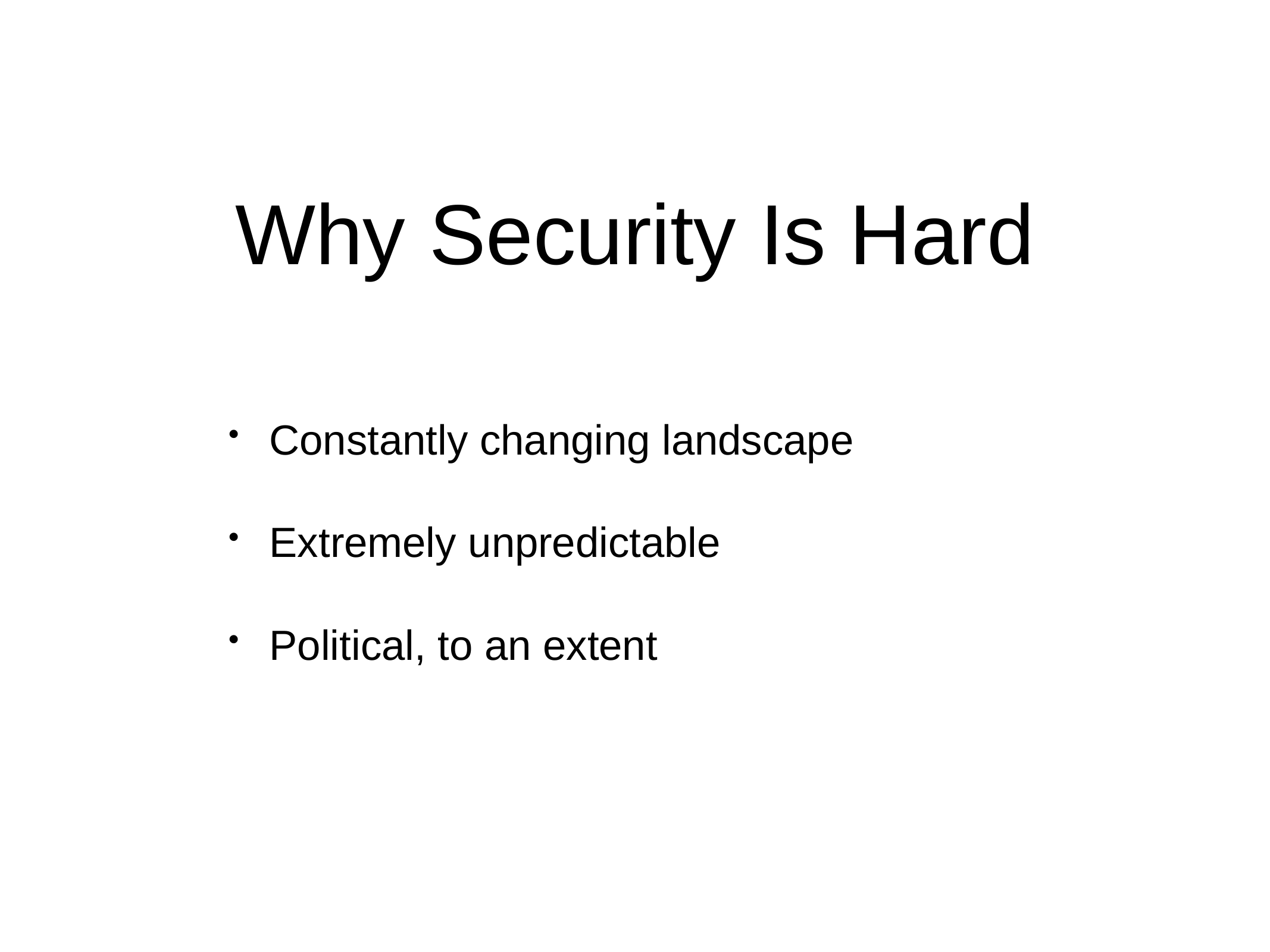

# Why Security Is Hard
Constantly changing landscape
Extremely unpredictable
Political, to an extent